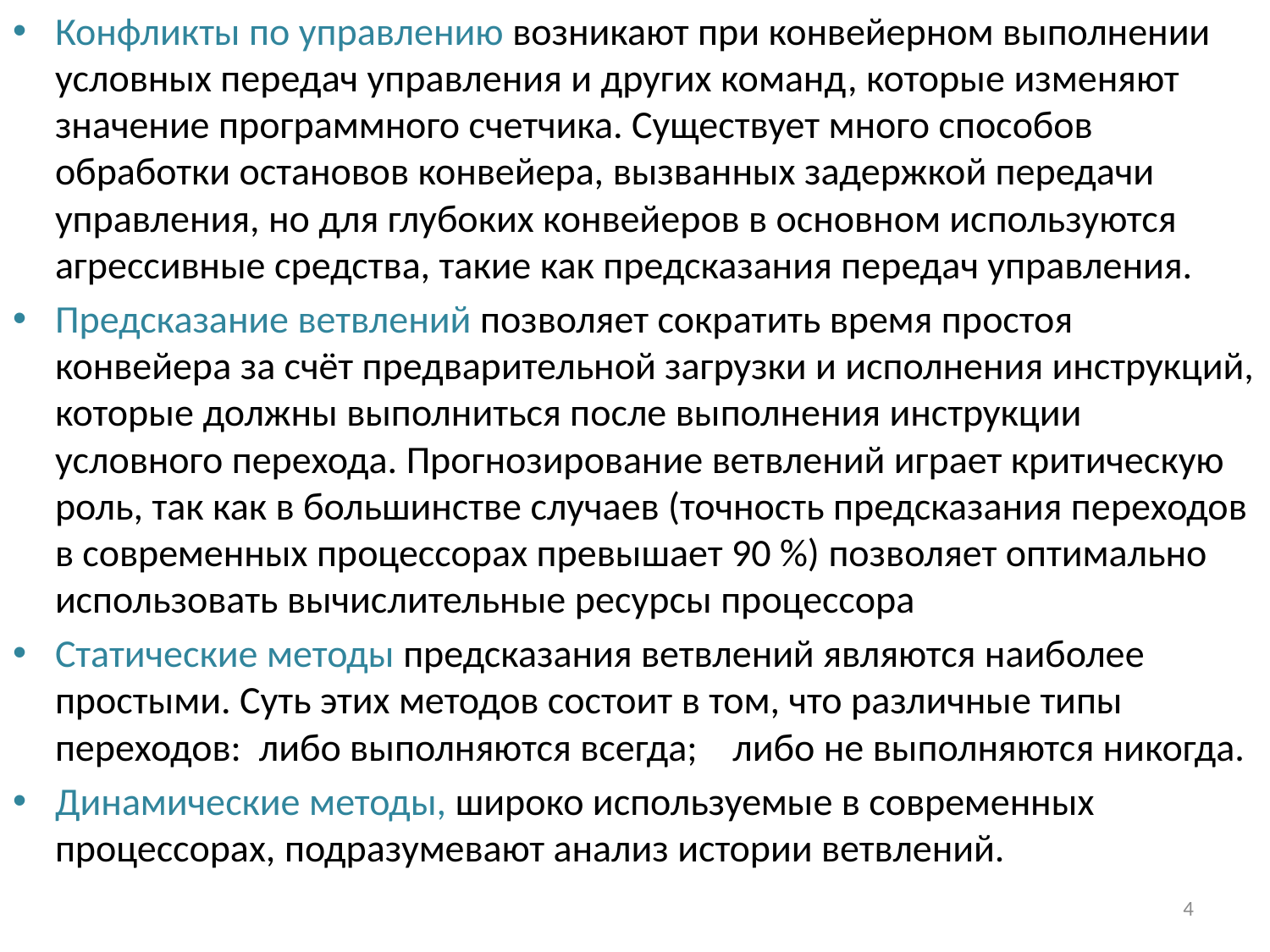

Конфликты по управлению возникают при конвейерном выполнении условных передач управления и других команд, которые изменяют значение программного счетчика. Существует много способов обработки остановов конвейера, вызванных задержкой передачи управления, но для глубоких конвейеров в основном используются агрессивные средства, такие как предсказания передач управления.
Предсказание ветвлений позволяет сократить время простоя конвейера за счёт предварительной загрузки и исполнения инструкций, которые должны выполниться после выполнения инструкции условного перехода. Прогнозирование ветвлений играет критическую роль, так как в большинстве случаев (точность предсказания переходов в современных процессорах превышает 90 %) позволяет оптимально использовать вычислительные ресурсы процессора
Статические методы предсказания ветвлений являются наиболее простыми. Суть этих методов состоит в том, что различные типы переходов:  либо выполняются всегда;    либо не выполняются никогда.
Динамические методы, широко используемые в современных процессорах, подразумевают анализ истории ветвлений.

4